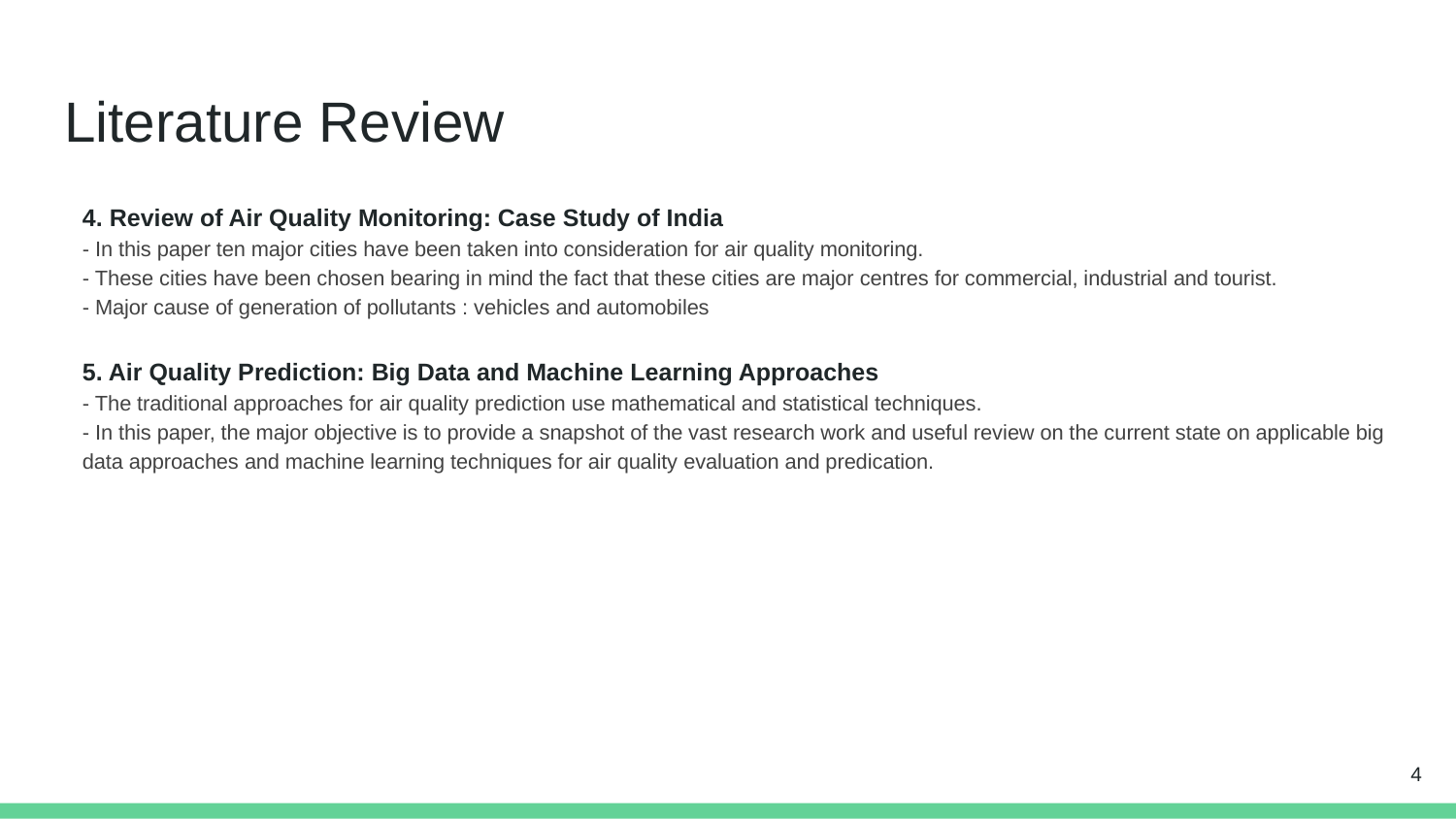

# Literature Review
4. Review of Air Quality Monitoring: Case Study of India
- In this paper ten major cities have been taken into consideration for air quality monitoring.
- These cities have been chosen bearing in mind the fact that these cities are major centres for commercial, industrial and tourist.
- Major cause of generation of pollutants : vehicles and automobiles
5. Air Quality Prediction: Big Data and Machine Learning Approaches
- The traditional approaches for air quality prediction use mathematical and statistical techniques.
- In this paper, the major objective is to provide a snapshot of the vast research work and useful review on the current state on applicable big data approaches and machine learning techniques for air quality evaluation and predication.

4